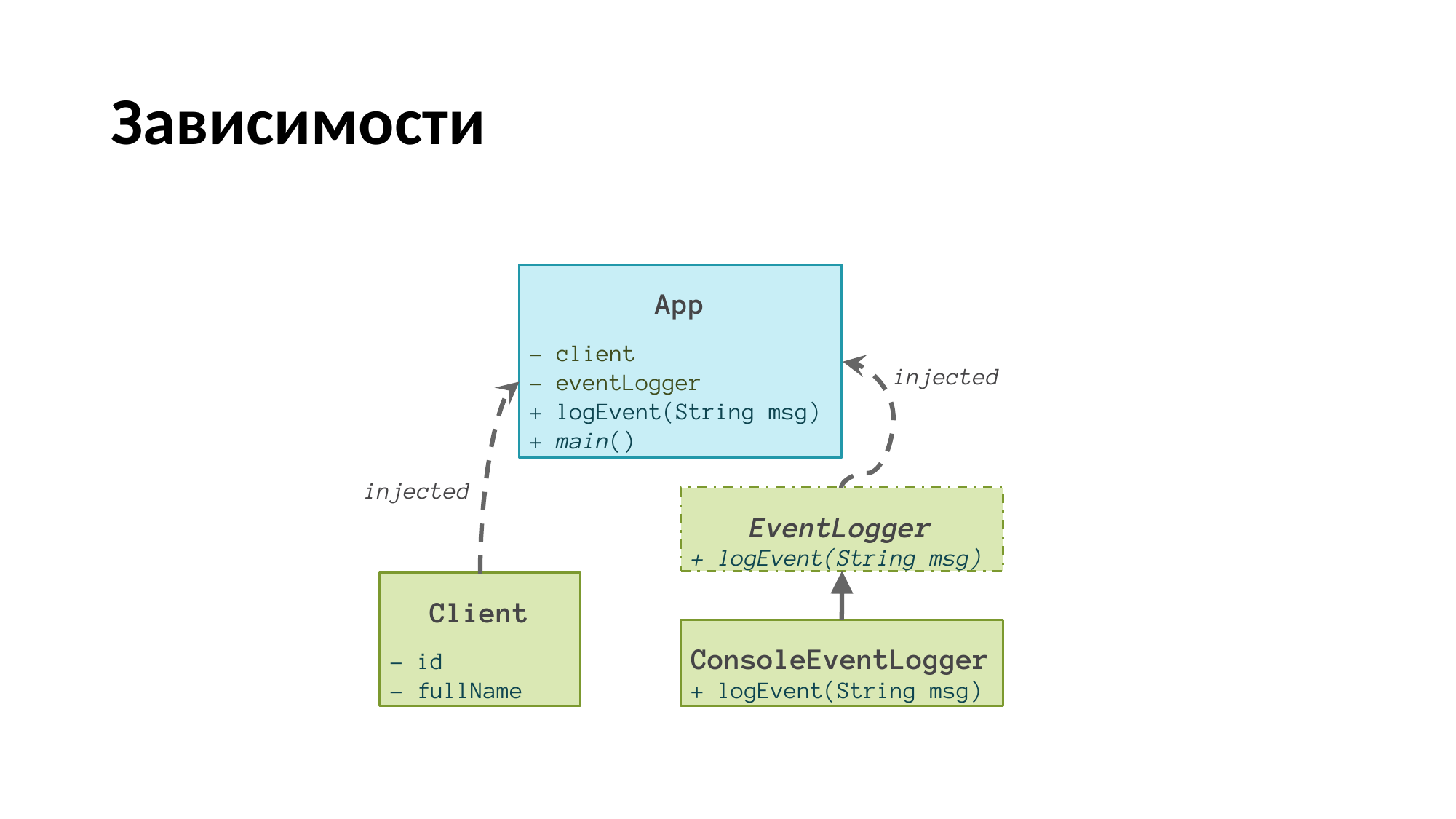

# Зависимости

App
-
client

injected
-
eventLogger

+
 logEvent(String msg
)

+

main
()

injected

EventLogger

+
 logEvent(String msg
)

Client

ConsoleEventLogger
-
id
+
 logEvent(String msg
)
-
fullName